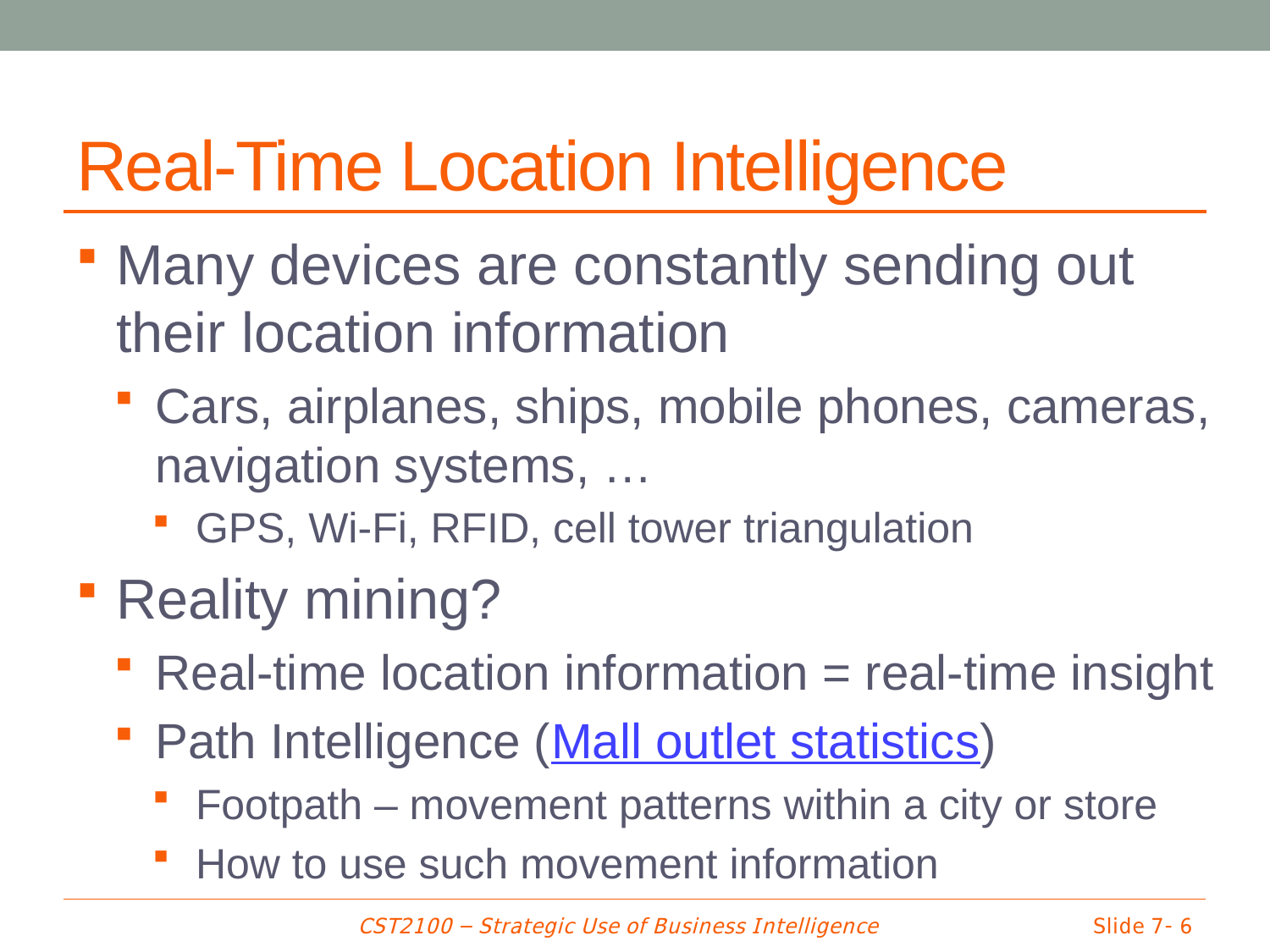

# Real-Time Location Intelligence
Many devices are constantly sending out their location information
Cars, airplanes, ships, mobile phones, cameras, navigation systems, …
GPS, Wi-Fi, RFID, cell tower triangulation
Reality mining?
Real-time location information = real-time insight
Path Intelligence (Mall outlet statistics)
Footpath – movement patterns within a city or store
How to use such movement information